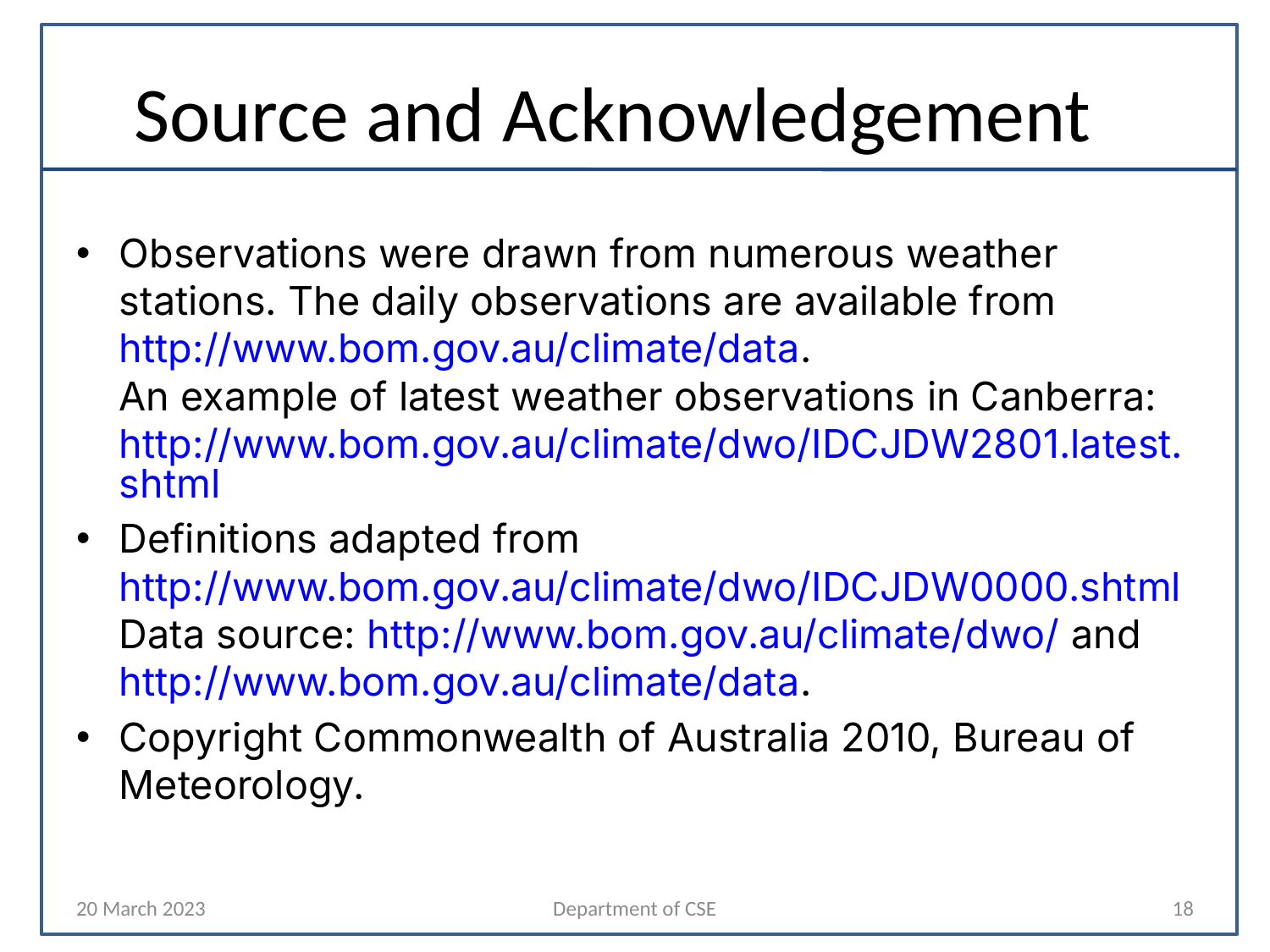

# Source and Acknowledgement
Observations were drawn from numerous weather stations. The daily observations are available from http://www.bom.gov.au/climate/data.
An example of latest weather observations in Canberra: http://www.bom.gov.au/climate/dwo/IDCJDW2801.latest.shtml
Definitions adapted from http://www.bom.gov.au/climate/dwo/IDCJDW0000.shtml
Data source: http://www.bom.gov.au/climate/dwo/ and http://www.bom.gov.au/climate/data.
Copyright Commonwealth of Australia 2010, Bureau of Meteorology.

20 March 2023
Department of CSE
18